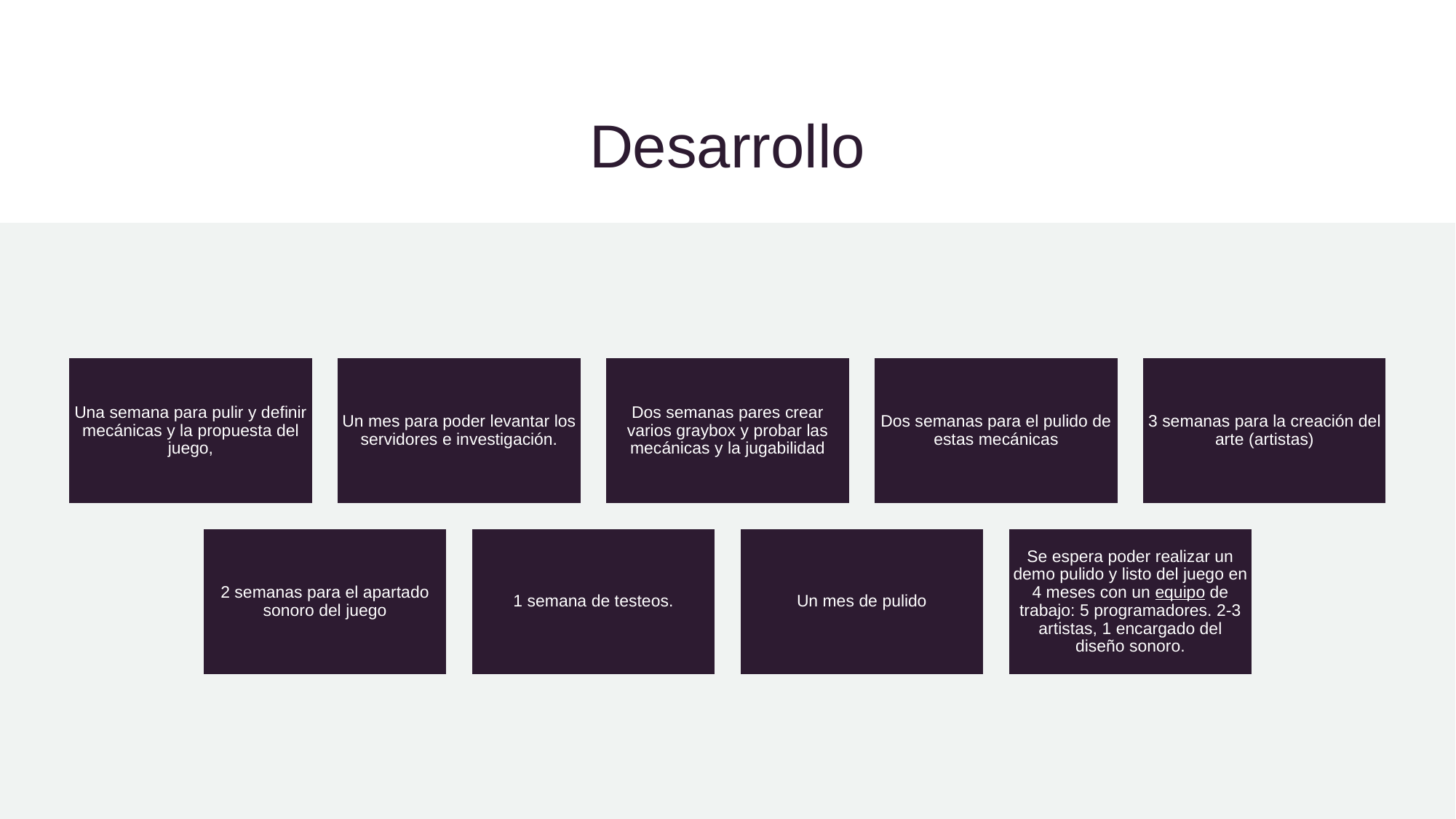

# Desarrollo

Una semana para pulir y definir mecánicas y la propuesta del juego,
Un mes para poder levantar los servidores e investigación.
Dos semanas pares crear varios graybox y probar las mecánicas y la jugabilidad
Dos semanas para el pulido de estas mecánicas
3 semanas para la creación del arte (artistas)
2 semanas para el apartado sonoro del juego
1 semana de testeos.
Un mes de pulido
Se espera poder realizar un demo pulido y listo del juego en 4 meses con un equipo de trabajo: 5 programadores. 2-3 artistas, 1 encargado del diseño sonoro.